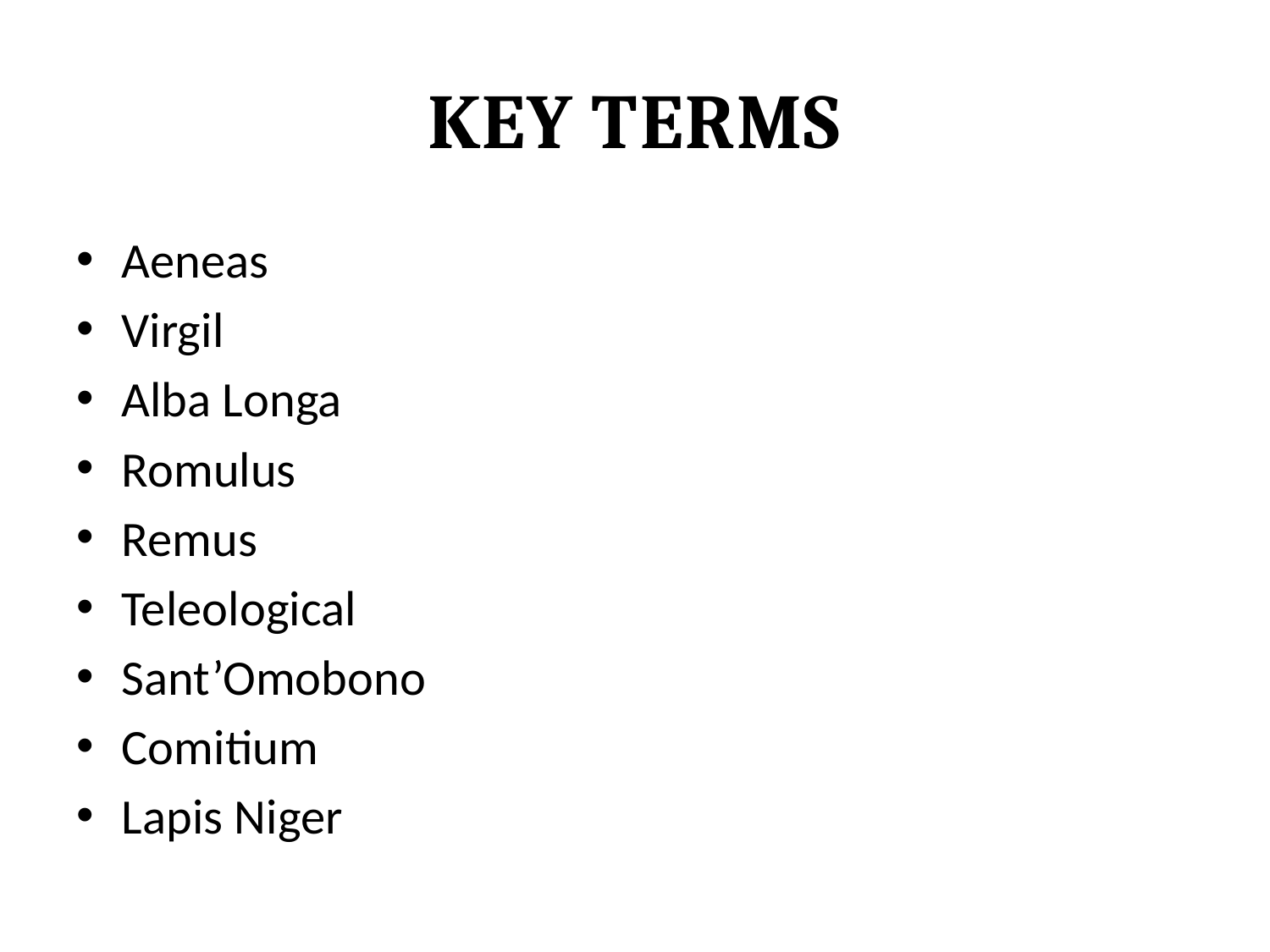

# Key Terms
Aeneas
Virgil
Alba Longa
Romulus
Remus
Teleological
Sant’Omobono
Comitium
Lapis Niger